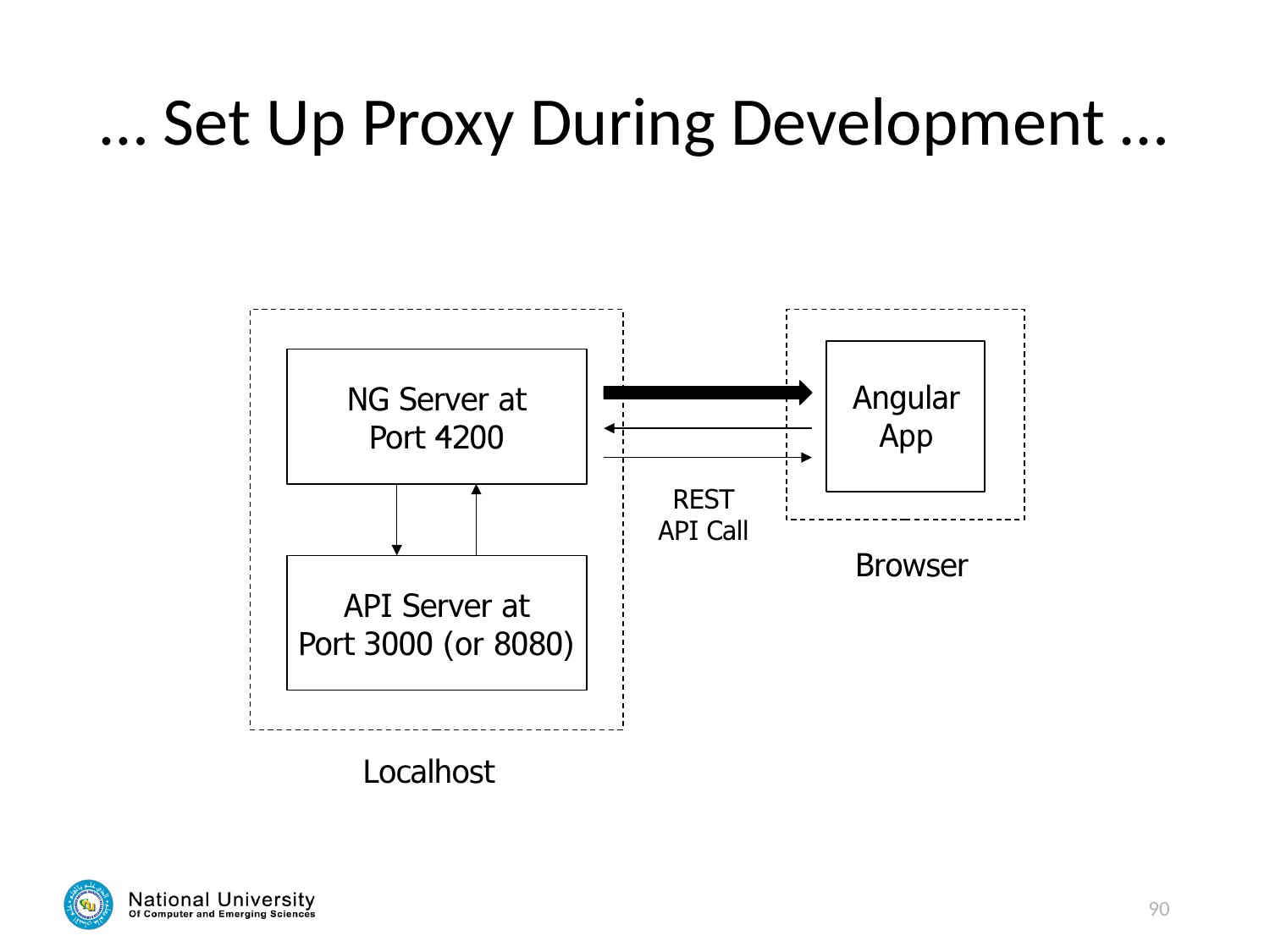

# … Set Up Proxy During Development …

Angular
App
NG Server at
Port 4200

REST
API Call
Browser

API Server at
Port 3000 (or 8080)
Localhost
90